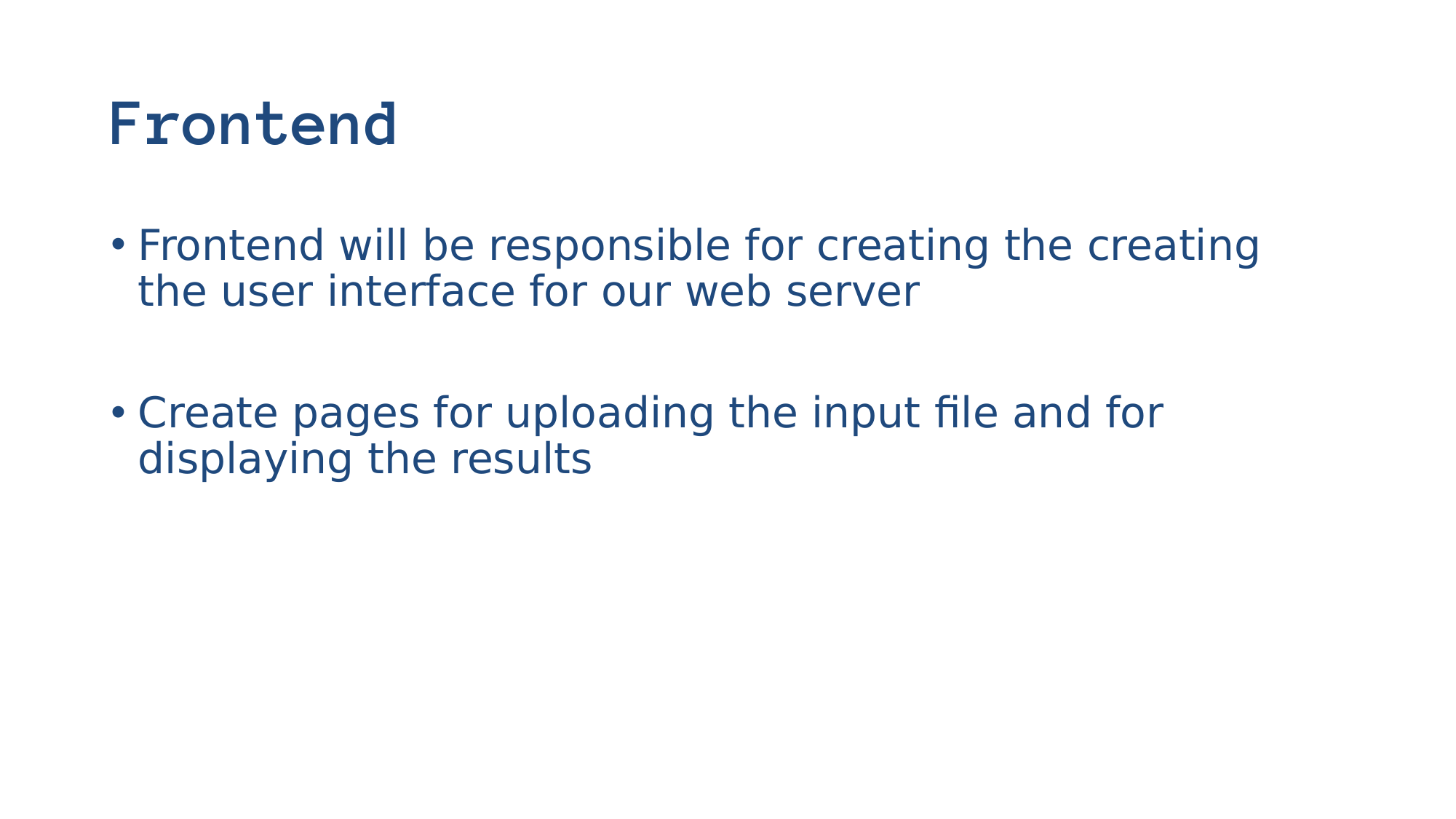

# Frontend
Frontend will be responsible for creating the creating the user interface for our web server

Create pages for uploading the input file and for displaying the results